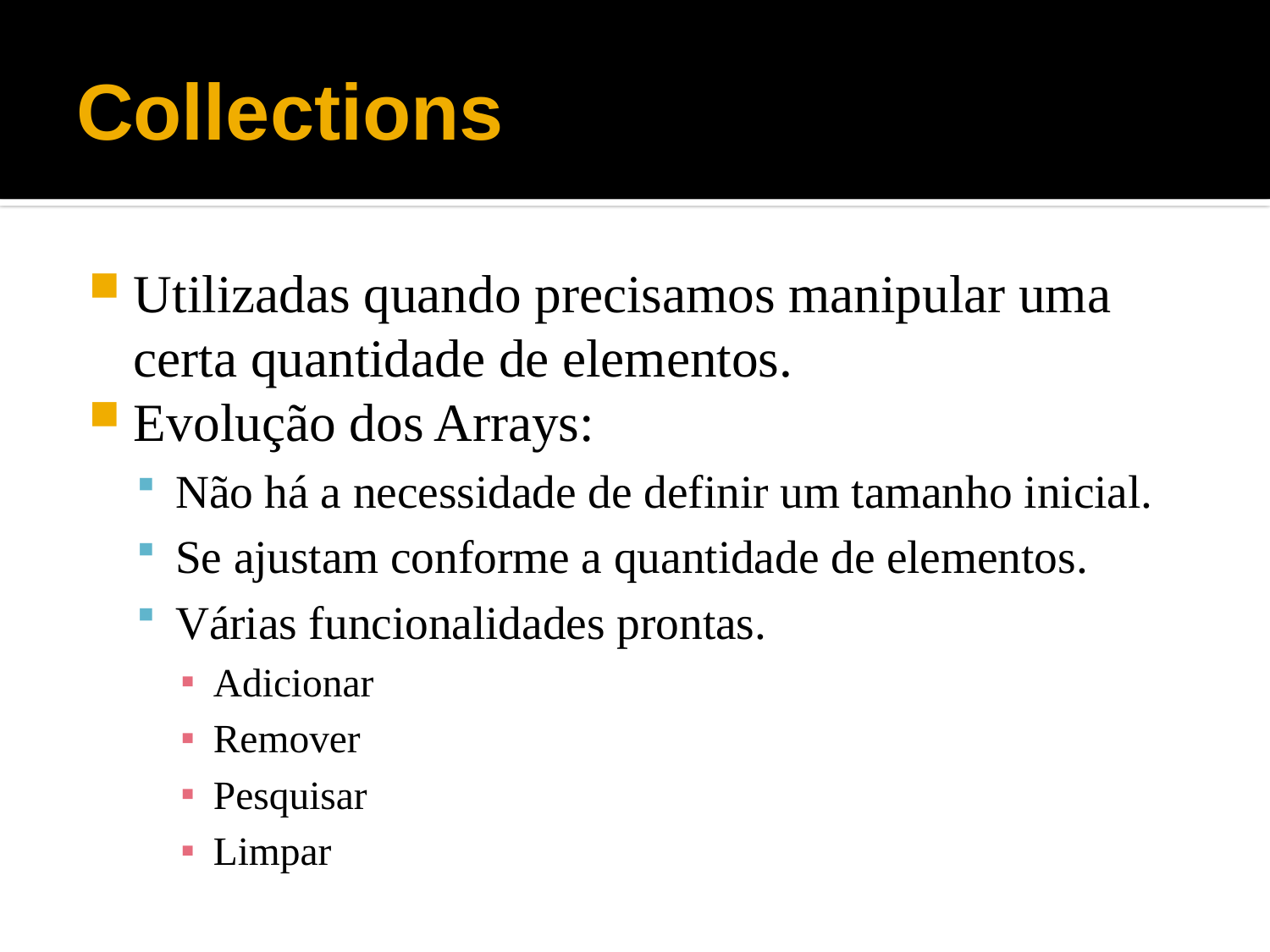

# Collections
Utilizadas quando precisamos manipular uma certa quantidade de elementos.
Evolução dos Arrays:
Não há a necessidade de definir um tamanho inicial.
Se ajustam conforme a quantidade de elementos.
Várias funcionalidades prontas.
Adicionar
Remover
Pesquisar
Limpar